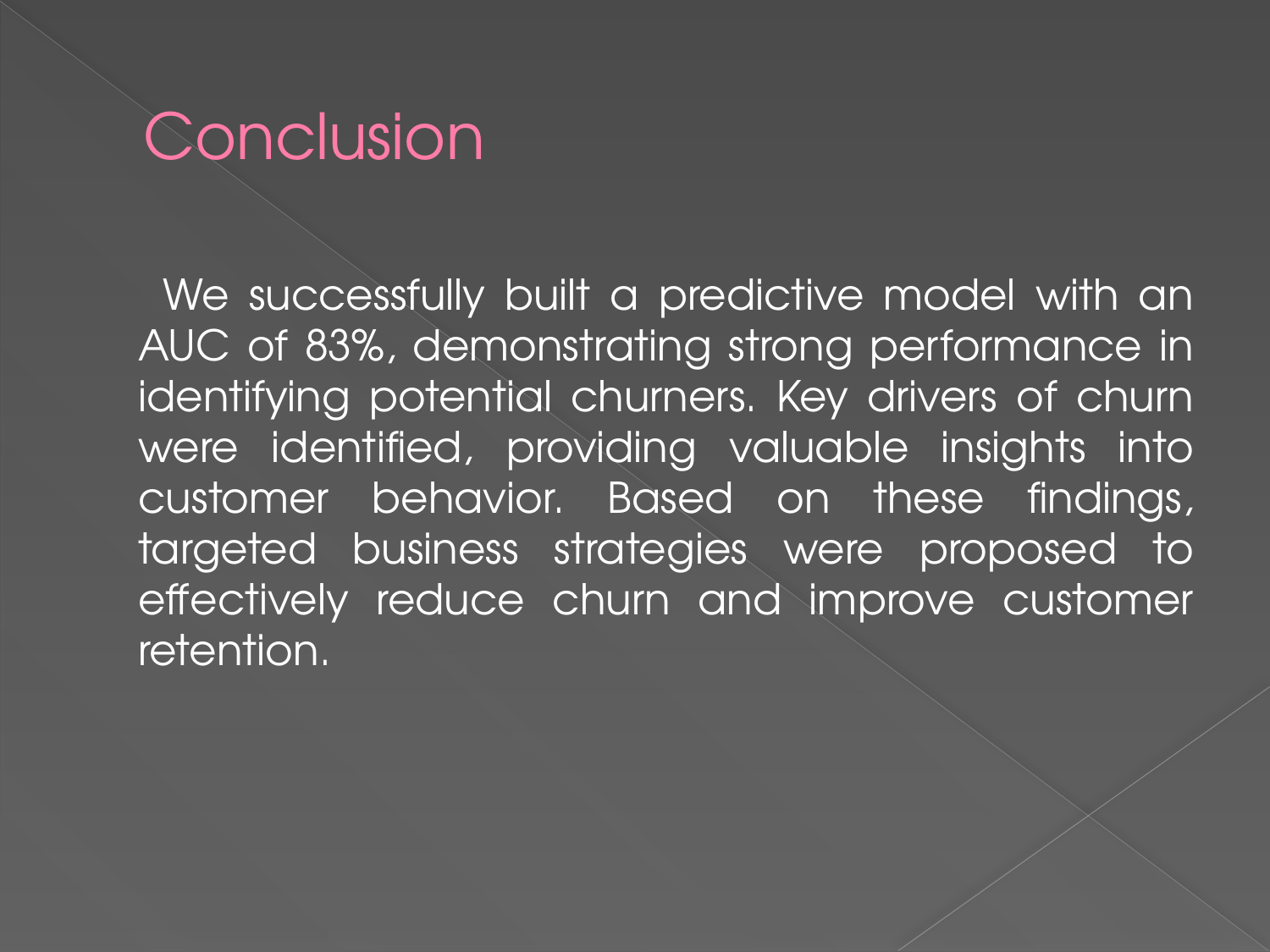

# Conclusion
    We successfully built a predictive model with an AUC of 83%, demonstrating strong performance in identifying potential churners. Key drivers of churn were identified, providing valuable insights into customer behavior. Based on these findings, targeted business strategies were proposed to effectively reduce churn and improve customer retention.